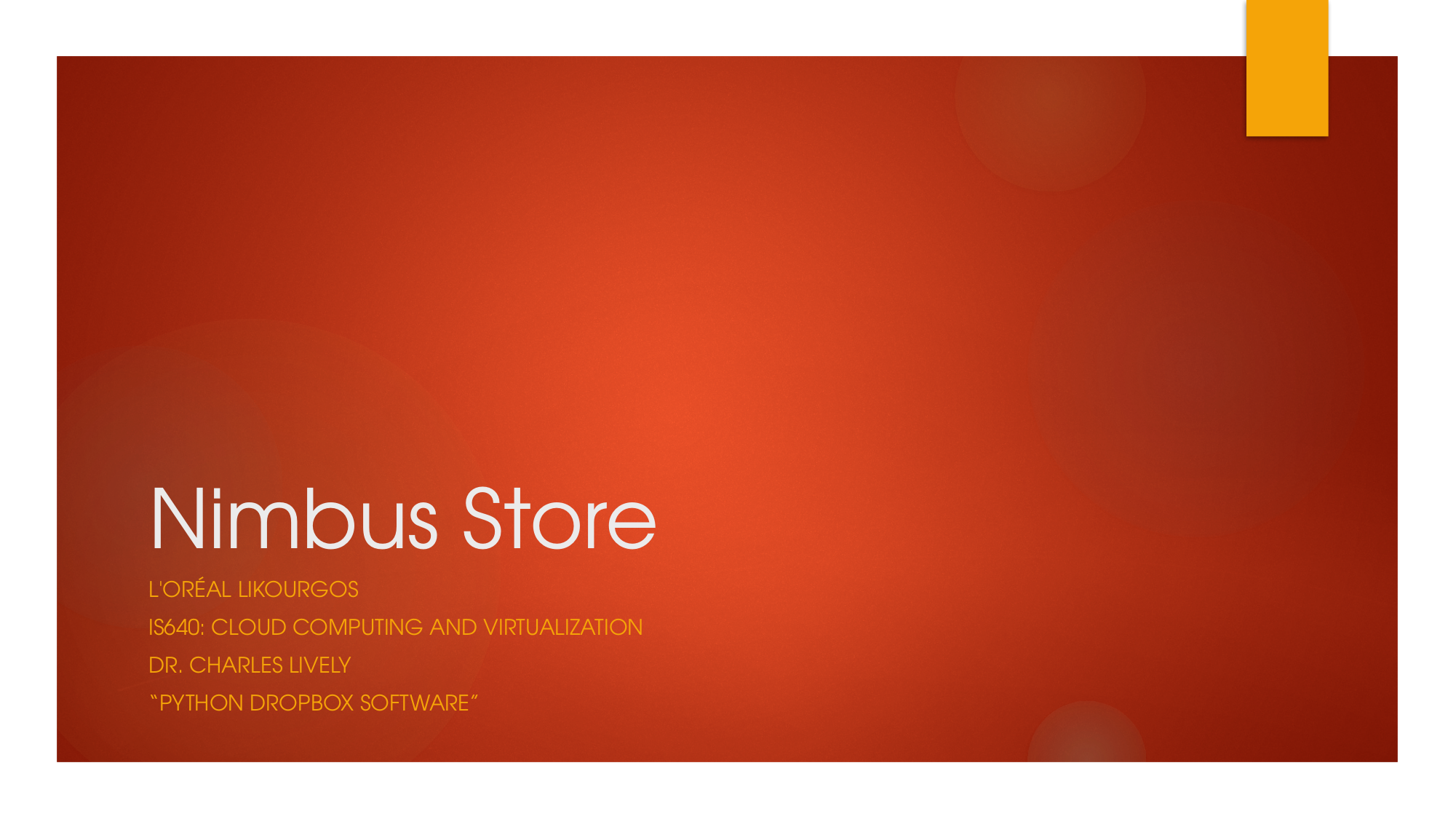

# Nimbus Store
L'Oréal Likourgos
IS640: Cloud Computing and virtualization
Dr. Charles lively
“python Dropbox software”